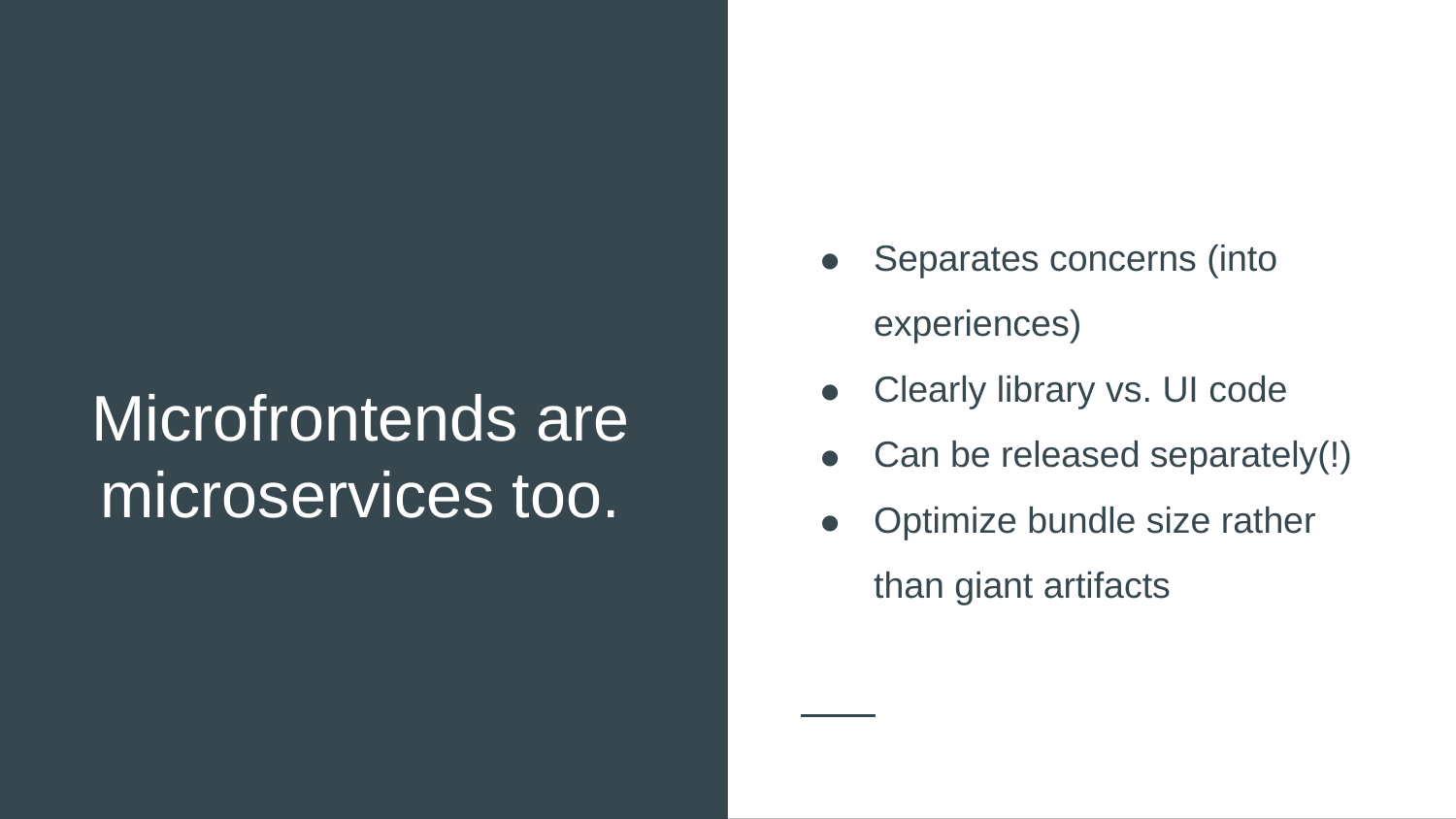

Separates concerns (into experiences)
Clearly library vs. UI code
Can be released separately(!)
Optimize bundle size rather than giant artifacts
# Microfrontends are microservices too.